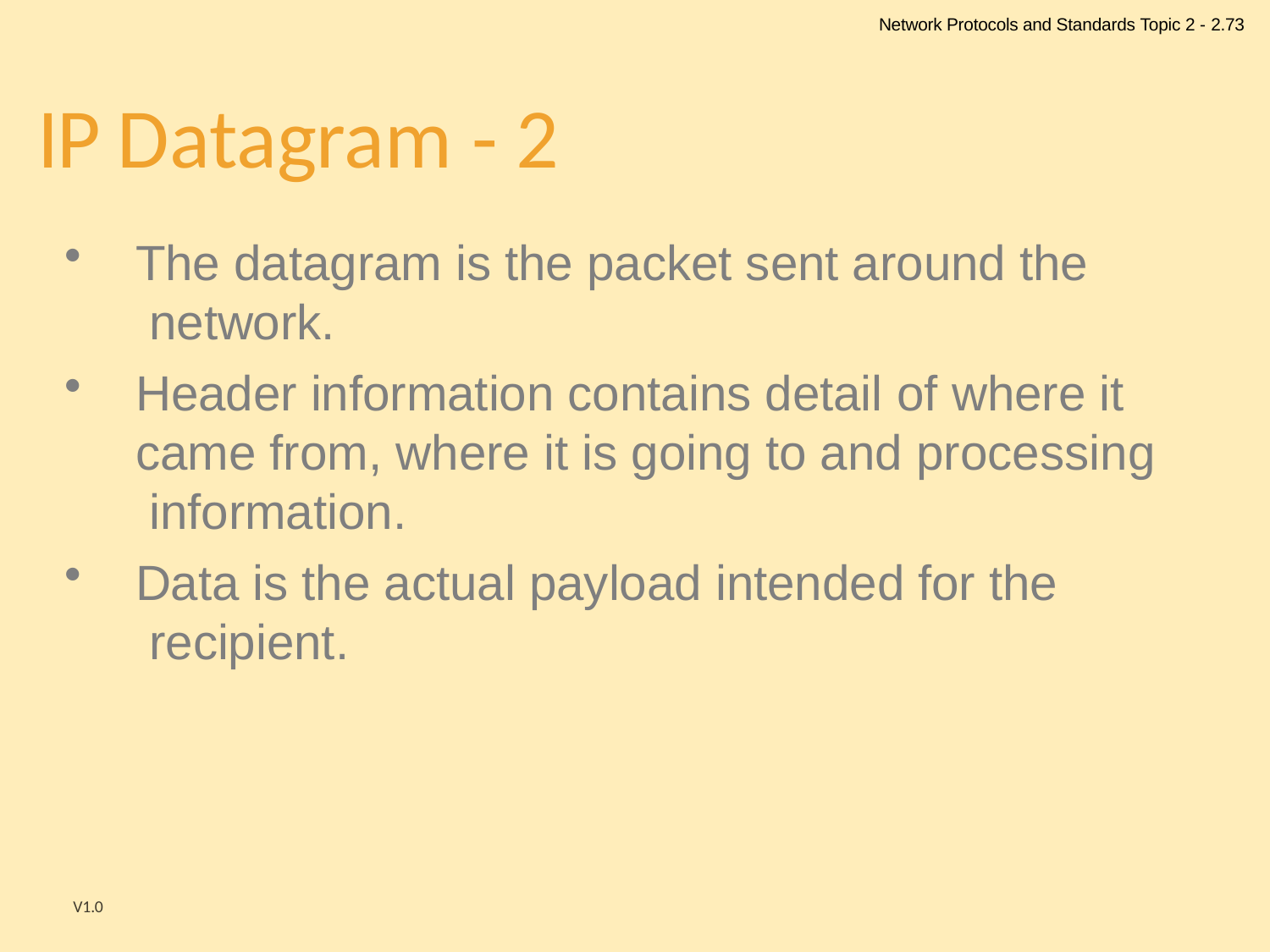

Network Protocols and Standards Topic 2 - 2.73
# IP Datagram - 2
The datagram is the packet sent around the  network.
Header information contains detail of where it  came from, where it is going to and processing  information.
Data is the actual payload intended for the  recipient.
V1.0